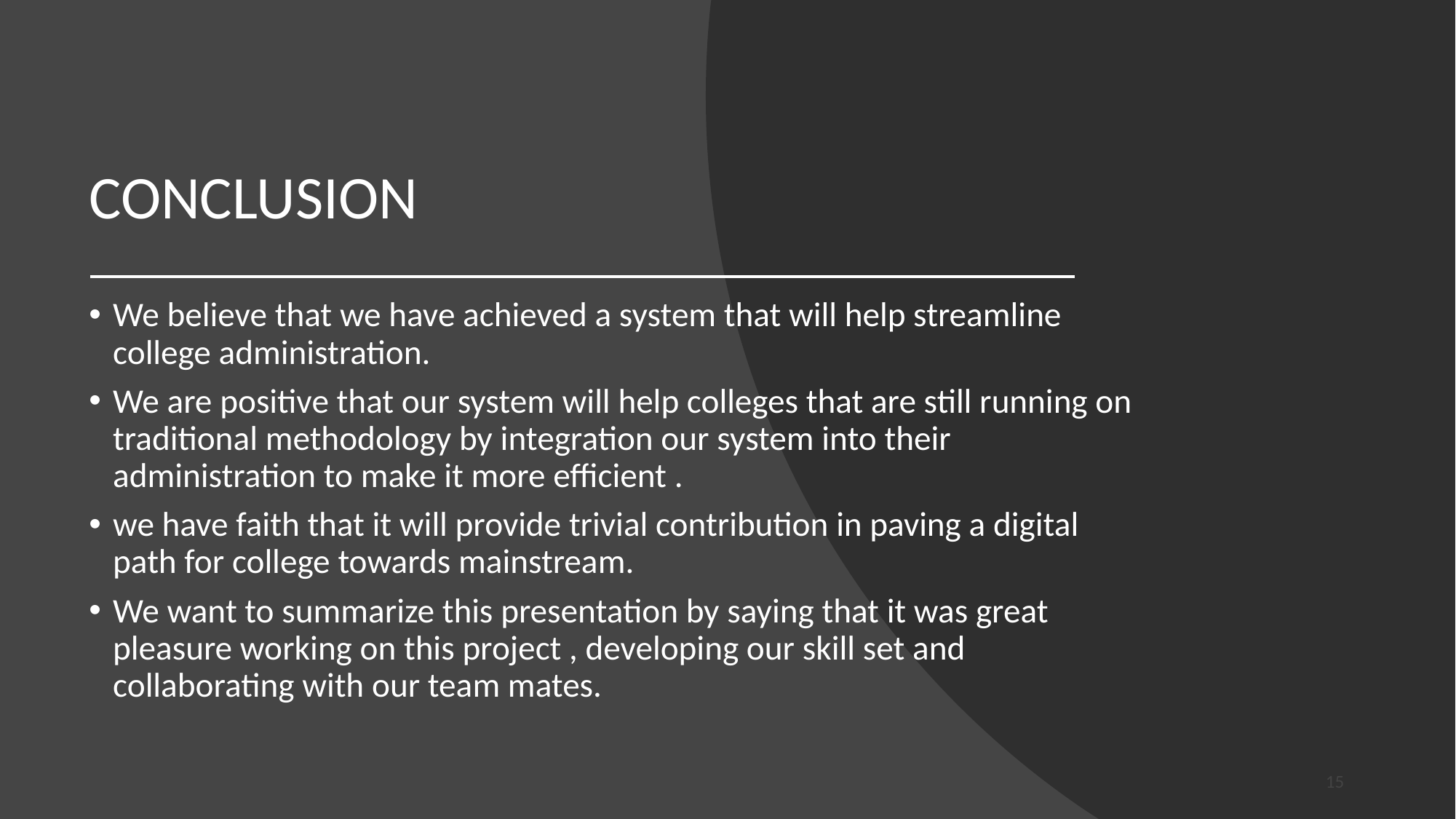

# CONCLUSION
We believe that we have achieved a system that will help streamline college administration.
We are positive that our system will help colleges that are still running on traditional methodology by integration our system into their administration to make it more efficient .
we have faith that it will provide trivial contribution in paving a digital path for college towards mainstream.
We want to summarize this presentation by saying that it was great pleasure working on this project , developing our skill set and collaborating with our team mates.

15